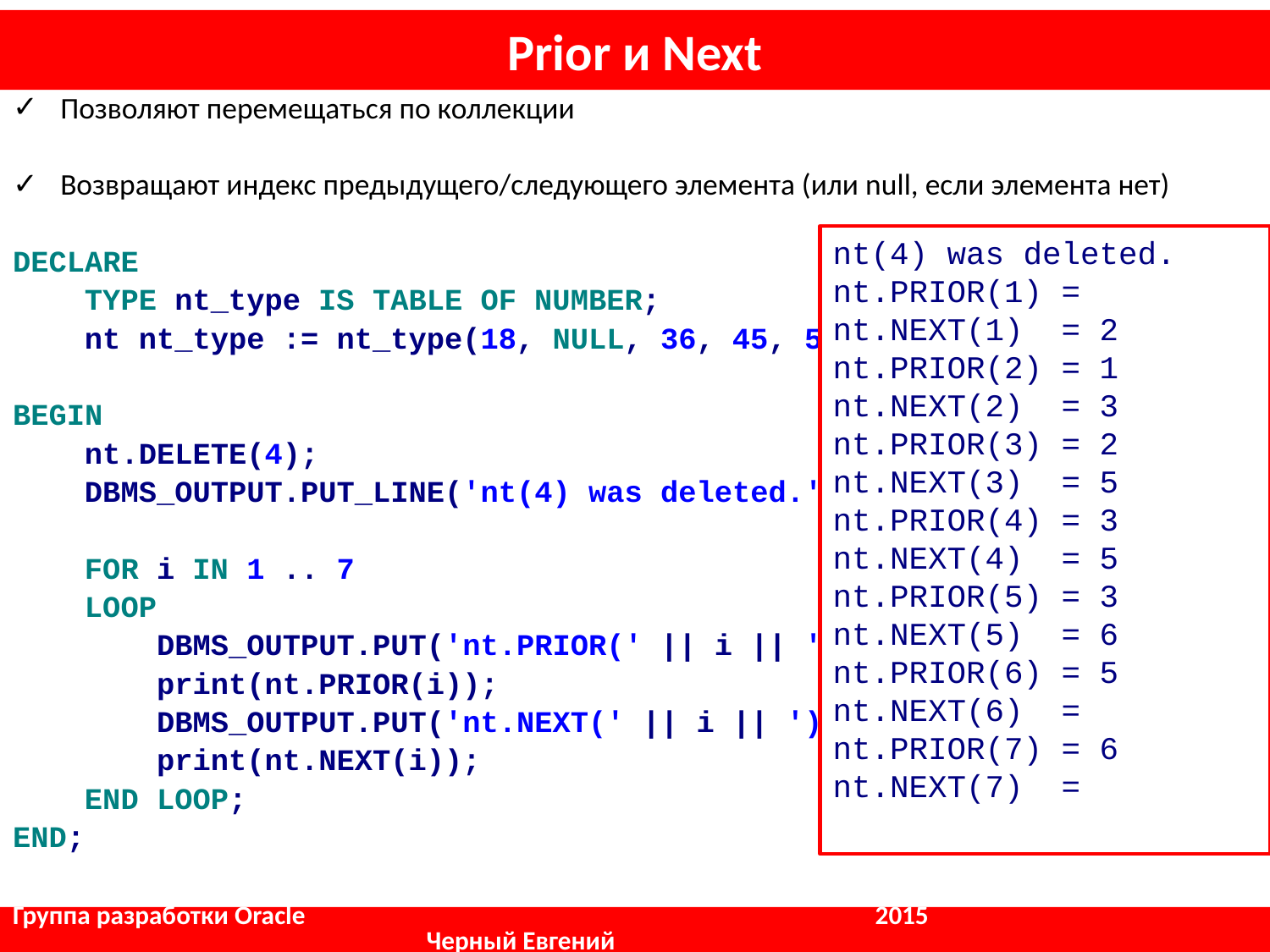

# Prior и Next
Позволяют перемещаться по коллекции

Возвращают индекс предыдущего/следующего элемента (или null, если элемента нет)

DECLARE
    TYPE nt_type IS TABLE OF NUMBER;
    nt nt_type := nt_type(18, NULL, 36, 45, 54, 63);

BEGIN
    nt.DELETE(4);
    DBMS_OUTPUT.PUT_LINE('nt(4) was deleted.');

    FOR i IN 1 .. 7
    LOOP
        DBMS_OUTPUT.PUT('nt.PRIOR(' || i || ') = ');
        print(nt.PRIOR(i));
        DBMS_OUTPUT.PUT('nt.NEXT(' || i || ')  = ');
        print(nt.NEXT(i));
    END LOOP;
END;

nt(4) was deleted.
nt.PRIOR(1) =
nt.NEXT(1)  = 2
nt.PRIOR(2) = 1
nt.NEXT(2)  = 3
nt.PRIOR(3) = 2
nt.NEXT(3)  = 5
nt.PRIOR(4) = 3
nt.NEXT(4)  = 5
nt.PRIOR(5) = 3
nt.NEXT(5)  = 6
nt.PRIOR(6) = 5
nt.NEXT(6)  =
nt.PRIOR(7) = 6
nt.NEXT(7)  =

Группа разработки Oracle				                 2015			 	                           Черный Евгений